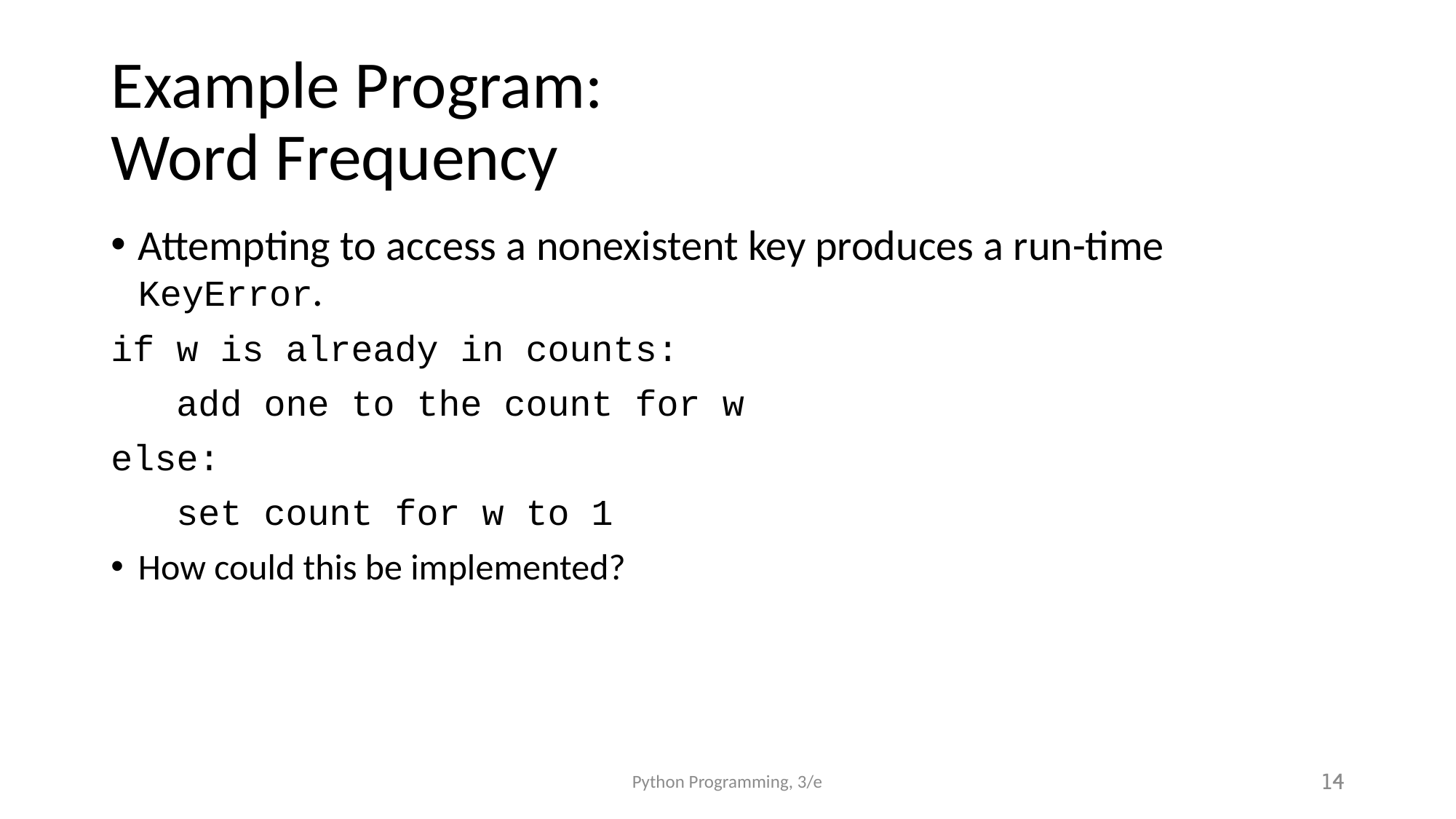

# Example Program: Word Frequency
Attempting to access a nonexistent key produces a run-time KeyError.
if w is already in counts:
   add one to the count for w
else:
   set count for w to 1
How could this be implemented?
Python Programming, 3/e
14